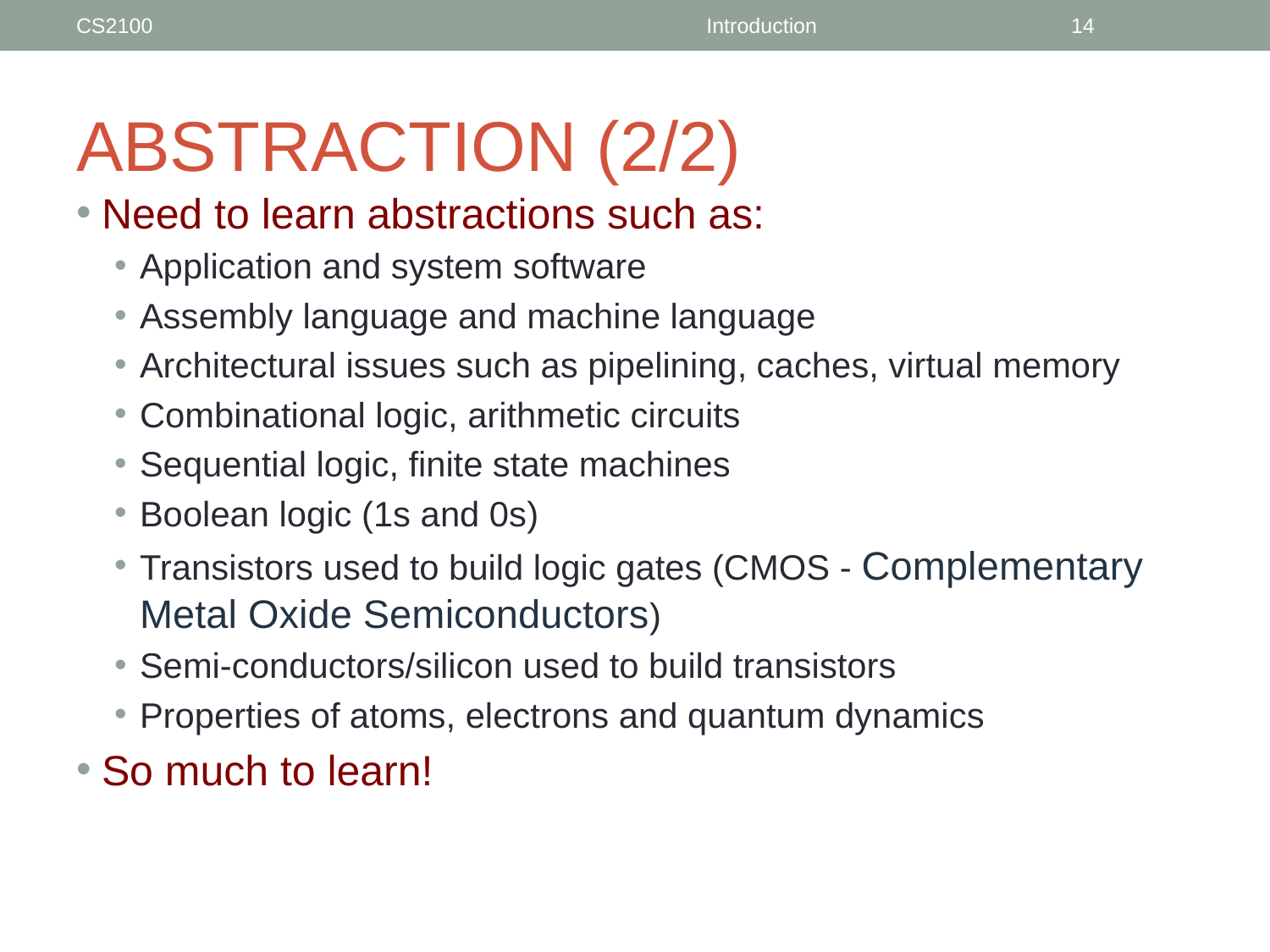

CS2100
Introduction
14
# ABSTRACTION (2/2)
Need to learn abstractions such as:
Application and system software
Assembly language and machine language
Architectural issues such as pipelining, caches, virtual memory
Combinational logic, arithmetic circuits
Sequential logic, finite state machines
Boolean logic (1s and 0s)
Transistors used to build logic gates (CMOS - Complementary Metal Oxide Semiconductors)
Semi-conductors/silicon used to build transistors
Properties of atoms, electrons and quantum dynamics
So much to learn!